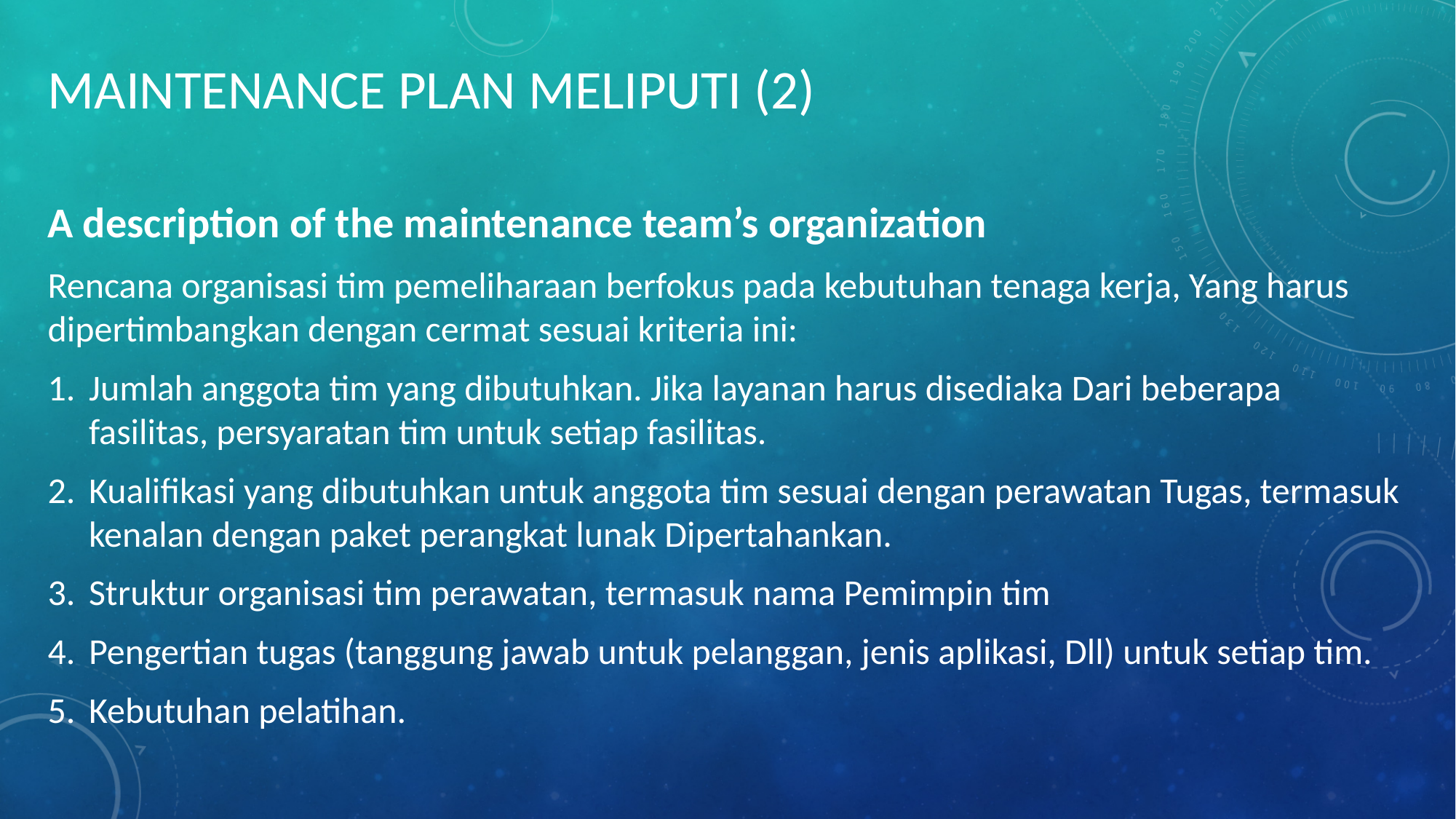

# Maintenance plan meliputi (2)
A description of the maintenance team’s organization
Rencana organisasi tim pemeliharaan berfokus pada kebutuhan tenaga kerja, Yang harus dipertimbangkan dengan cermat sesuai kriteria ini:
Jumlah anggota tim yang dibutuhkan. Jika layanan harus disediaka Dari beberapa fasilitas, persyaratan tim untuk setiap fasilitas.
Kualifikasi yang dibutuhkan untuk anggota tim sesuai dengan perawatan Tugas, termasuk kenalan dengan paket perangkat lunak Dipertahankan.
Struktur organisasi tim perawatan, termasuk nama Pemimpin tim
Pengertian tugas (tanggung jawab untuk pelanggan, jenis aplikasi, Dll) untuk setiap tim.
Kebutuhan pelatihan.